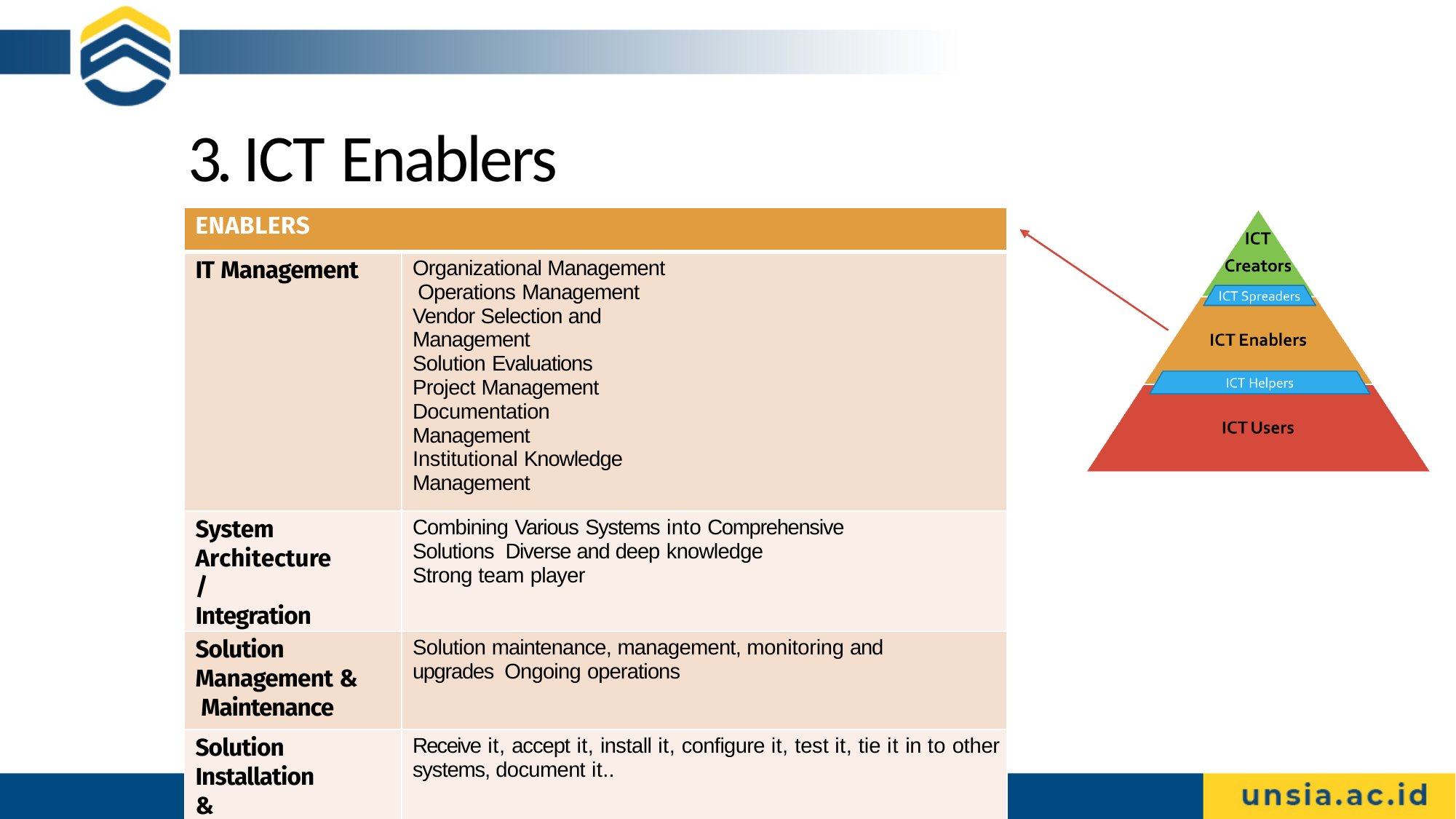

# 3. ICT Enablers
| ENABLERS |  |
| --- | --- |
| IT Management | Organizational Management Operations Management Vendor Selection and Management Solution Evaluations Project Management Documentation Management Institutional Knowledge Management |
| System Architecture/ Integration | Combining Various Systems into Comprehensive Solutions Diverse and deep knowledge Strong team player |
| Solution Management & Maintenance | Solution maintenance, management, monitoring and upgrades Ongoing operations |
| Solution Installation & Provisioning | Receive it, accept it, install it, configure it, test it, tie it in to other systems, document it.. |